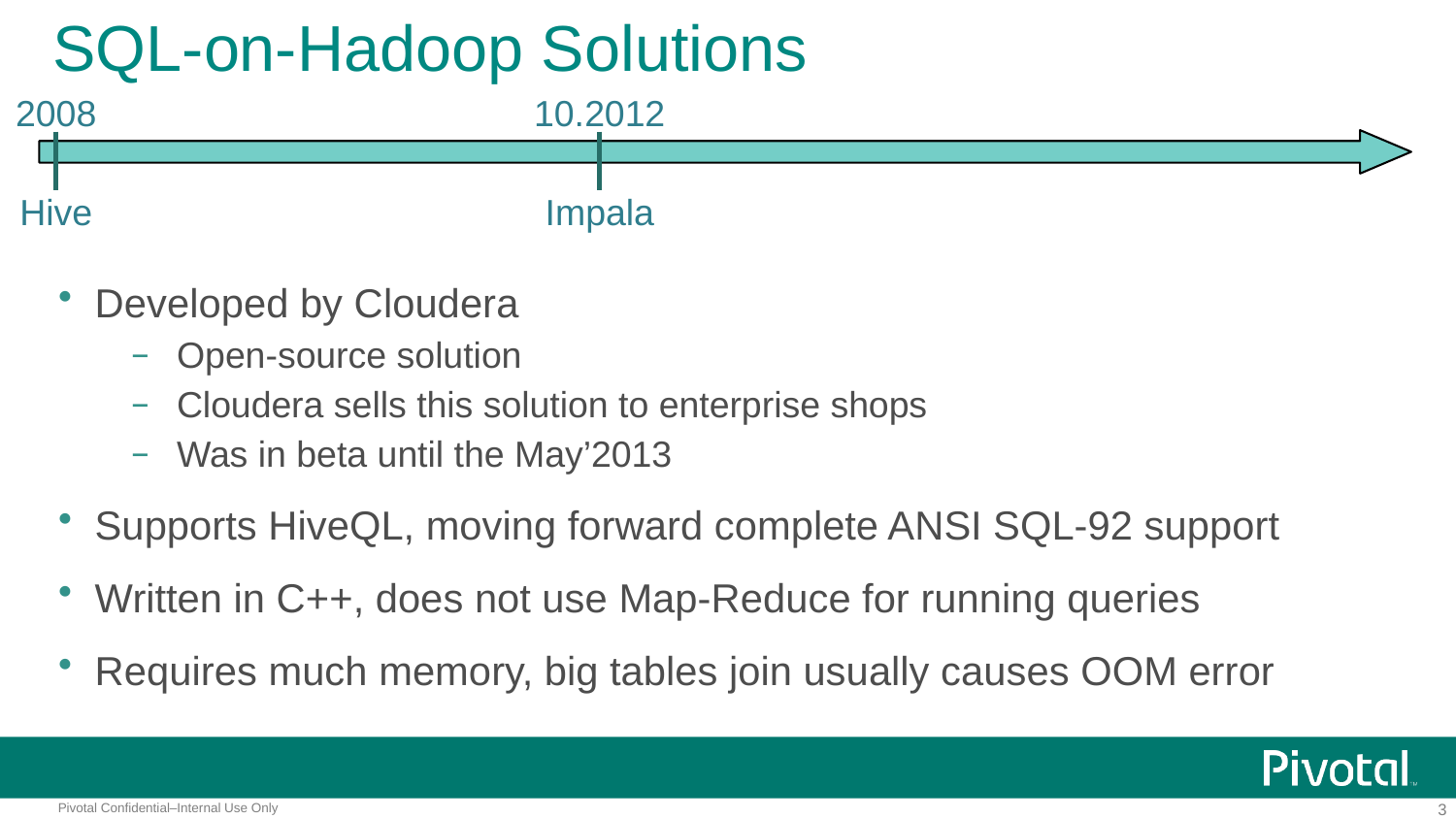

# SQL-on-Hadoop Solutions
2008
10.2012

Hive
Impala
Developed by Cloudera
Open-source solution
Cloudera sells this solution to enterprise shops
Was in beta until the May’2013
Supports HiveQL, moving forward complete ANSI SQL-92 support
Written in C++, does not use Map-Reduce for running queries
Requires much memory, big tables join usually causes OOM error